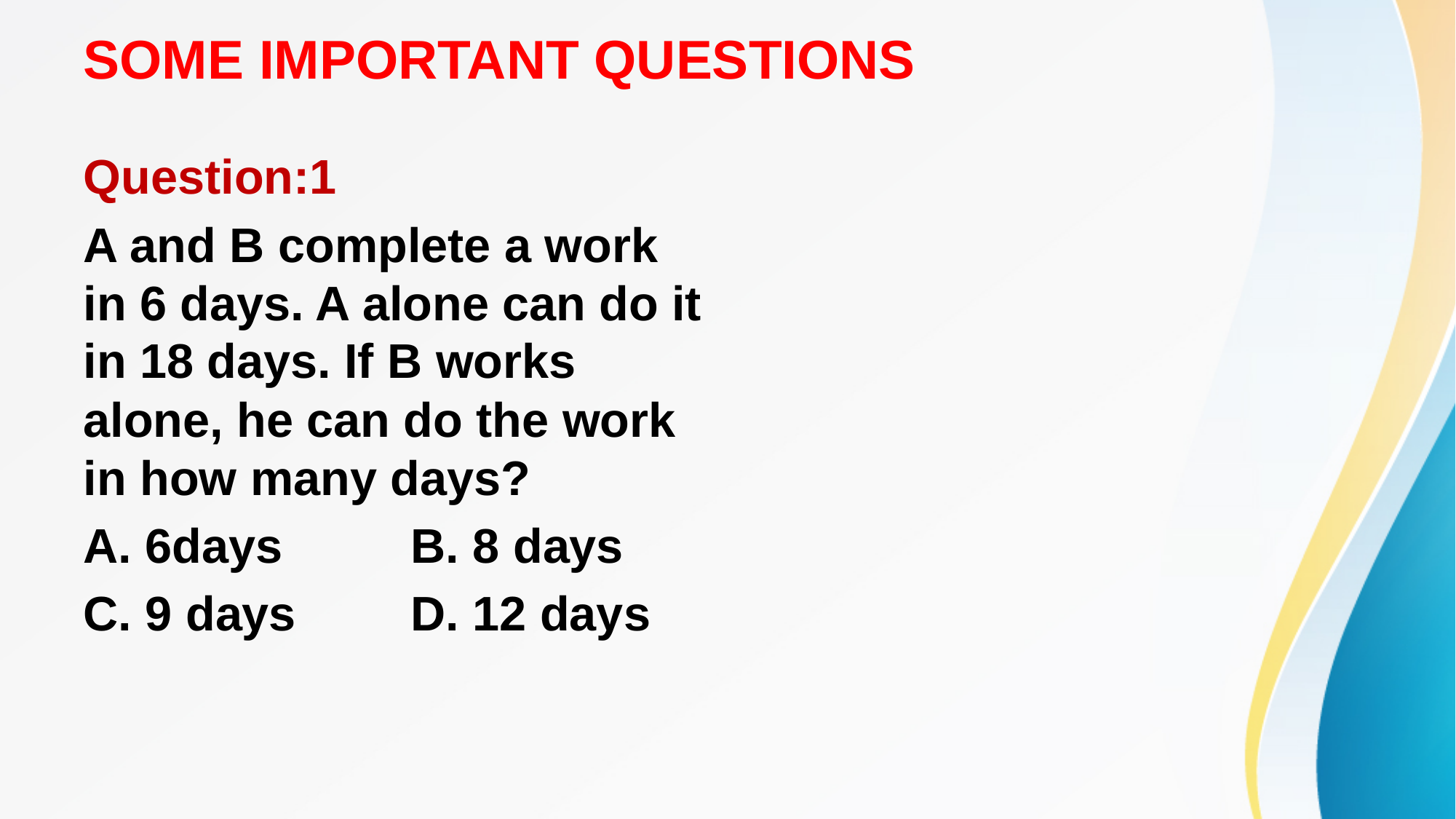

# SOME IMPORTANT QUESTIONS
Question:1
A and B complete a work in 6 days. A alone can do it in 18 days. If B works alone, he can do the work in how many days?
A. 6days 		B. 8 days
C. 9 days 	D. 12 days